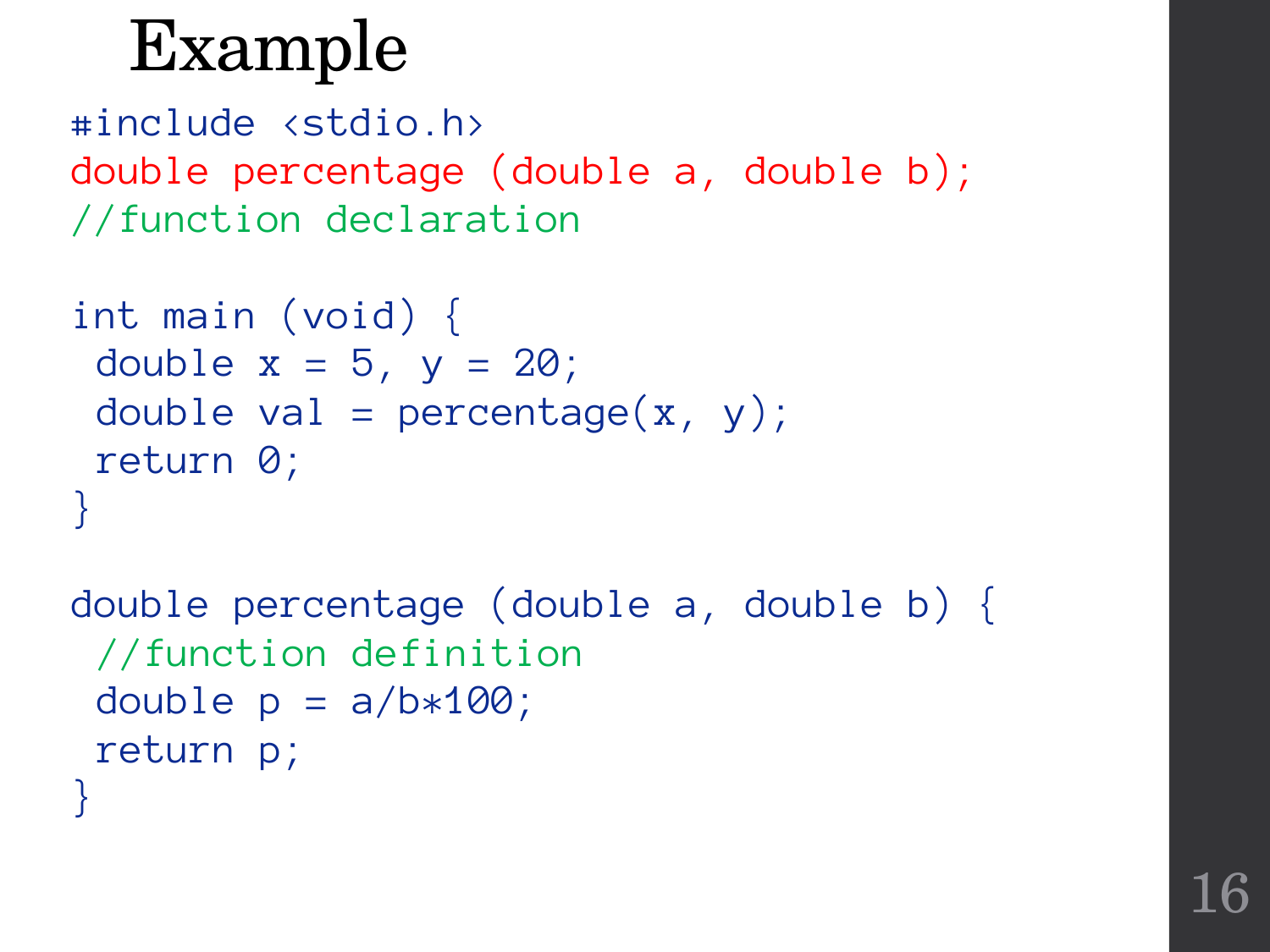

# Example
#include <stdio.h>
double percentage (double a, double b);
//function declaration

int main (void) {
	double x = 5, y = 20;
	double val = percentage(x, y);
	return 0;
}

double percentage (double a, double b) { //function definition
	double p = a/b*100;
	return p;
}
16